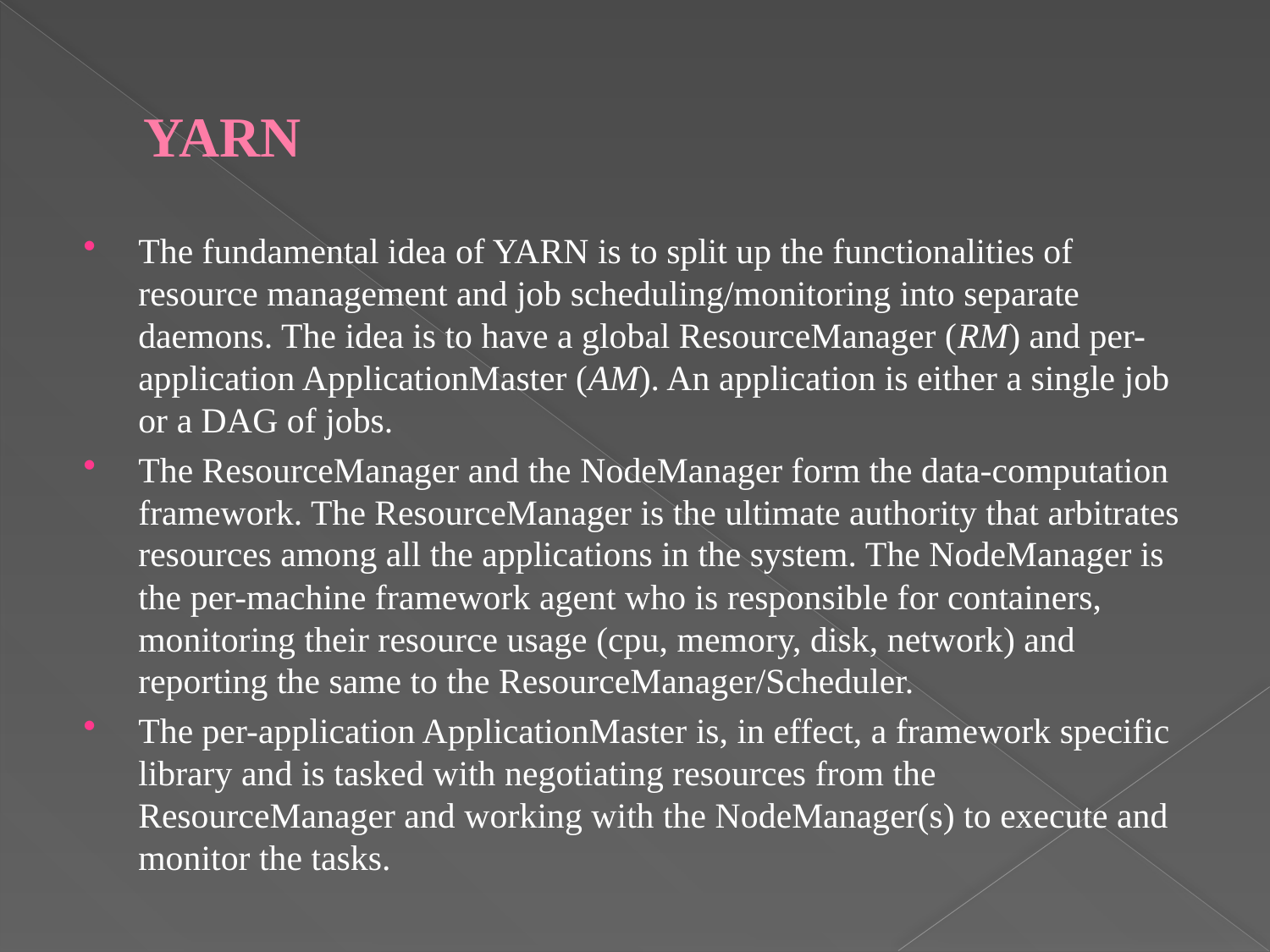

# YARN
The fundamental idea of YARN is to split up the functionalities of resource management and job scheduling/monitoring into separate daemons. The idea is to have a global ResourceManager (RM) and per-application ApplicationMaster (AM). An application is either a single job or a DAG of jobs.
The ResourceManager and the NodeManager form the data-computation framework. The ResourceManager is the ultimate authority that arbitrates resources among all the applications in the system. The NodeManager is the per-machine framework agent who is responsible for containers, monitoring their resource usage (cpu, memory, disk, network) and reporting the same to the ResourceManager/Scheduler.
The per-application ApplicationMaster is, in effect, a framework specific library and is tasked with negotiating resources from the ResourceManager and working with the NodeManager(s) to execute and monitor the tasks.